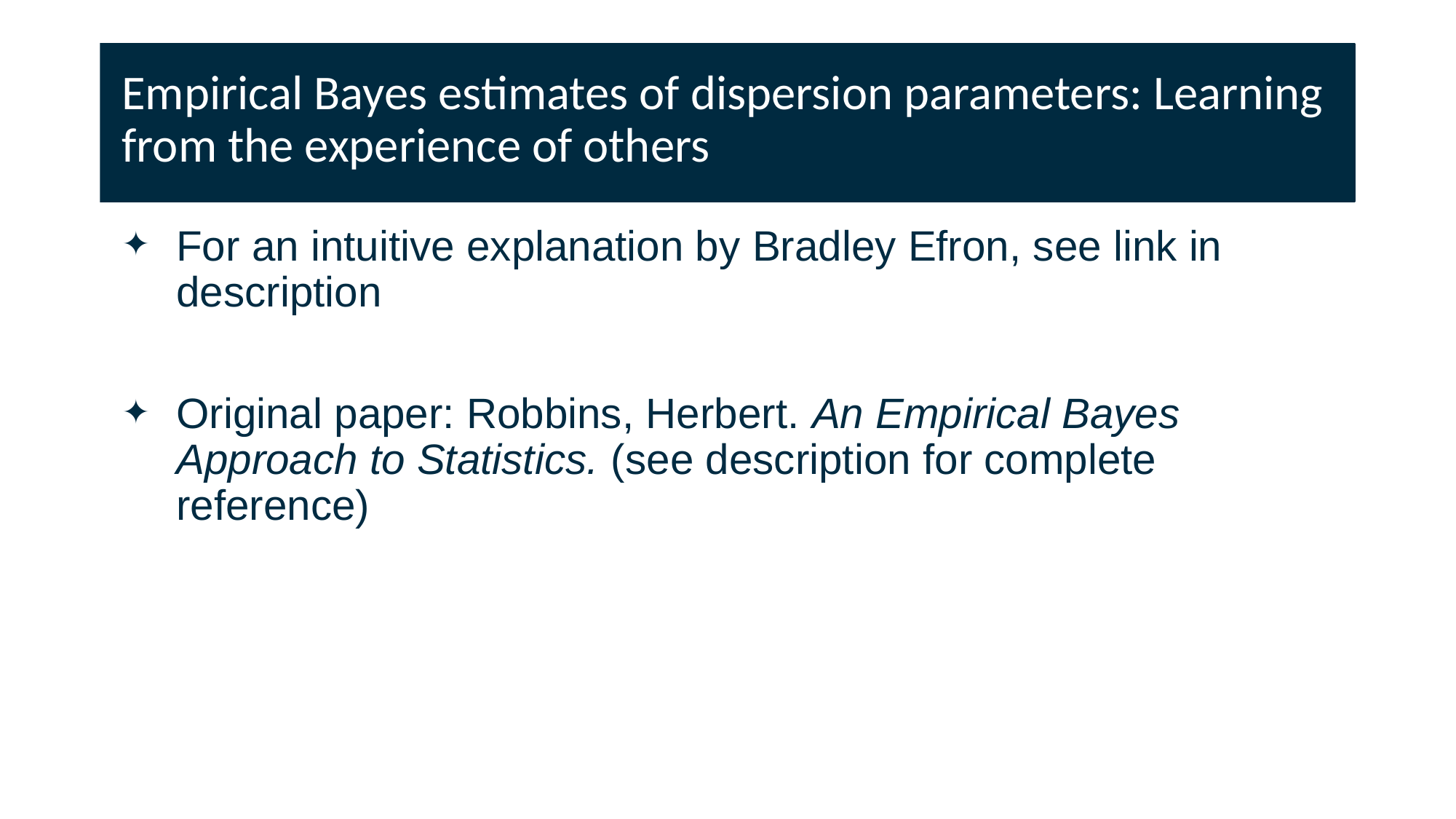

# Empirical Bayes estimates of dispersion parameters: Learning from the experience of others
For an intuitive explanation by Bradley Efron, see link in description

Original paper: Robbins, Herbert. An Empirical Bayes Approach to Statistics. (see description for complete reference)